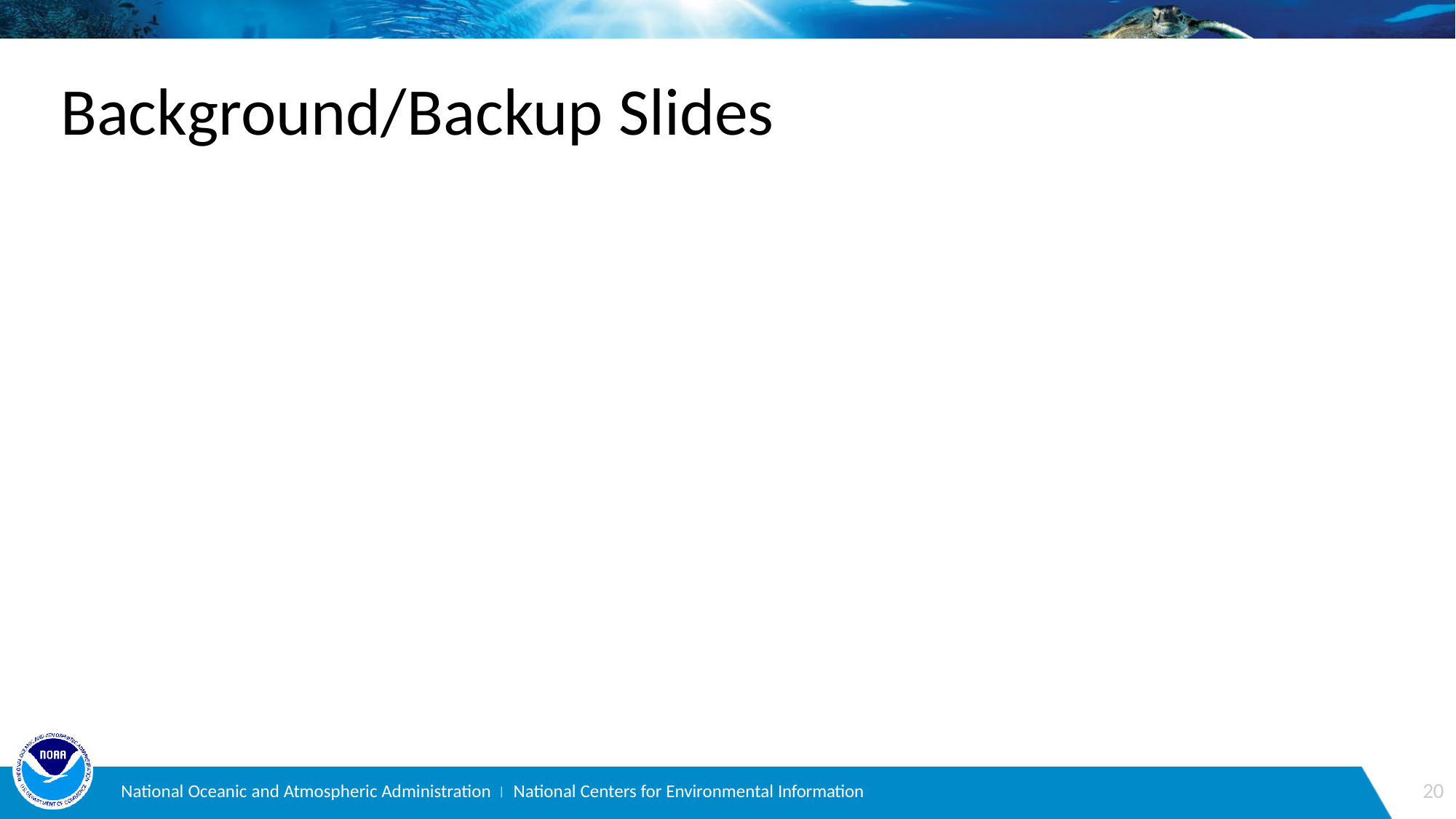

# Background/Backup Slides
20
National Oceanic and Atmospheric Administration ⎸National Centers for Environmental Information